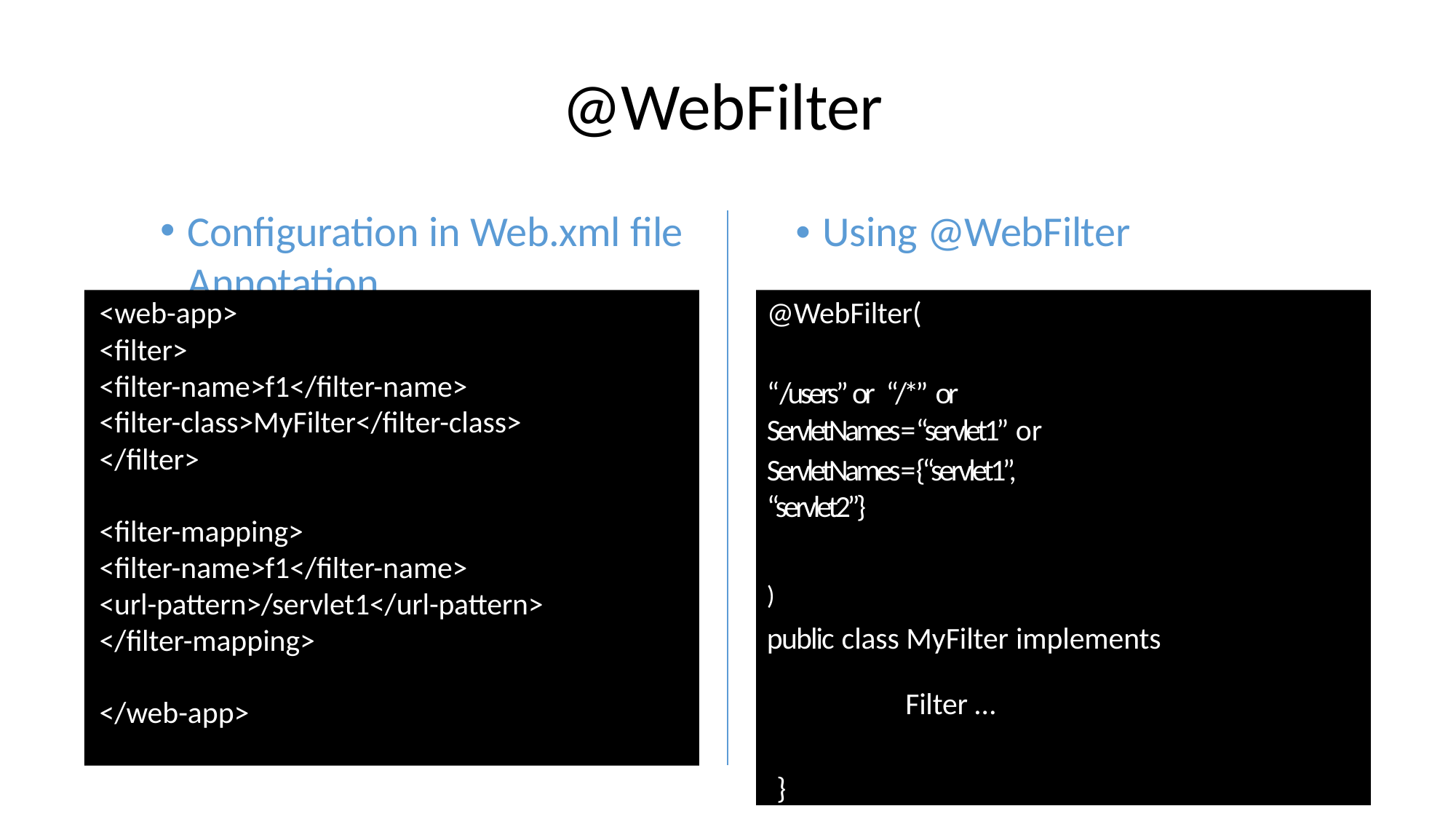

# @WebFilter
Configuration in Web.xml file	• Using @WebFilter Annotation

<web-app>
<filter>
<filter-name>f1</filter-name>
<filter-class>MyFilter</filter-class>
</filter>

<filter-mapping>
<filter-name>f1</filter-name>
<url-pattern>/servlet1</url-pattern>
</filter-mapping>

</web-app>

@WebFilter(

“/users”  or    “/*”   or    ServletNames = “servlet1” or
ServletNames = {“servlet1”, “servlet2”}

)
public class MyFilter implements
Filter …
        }
12